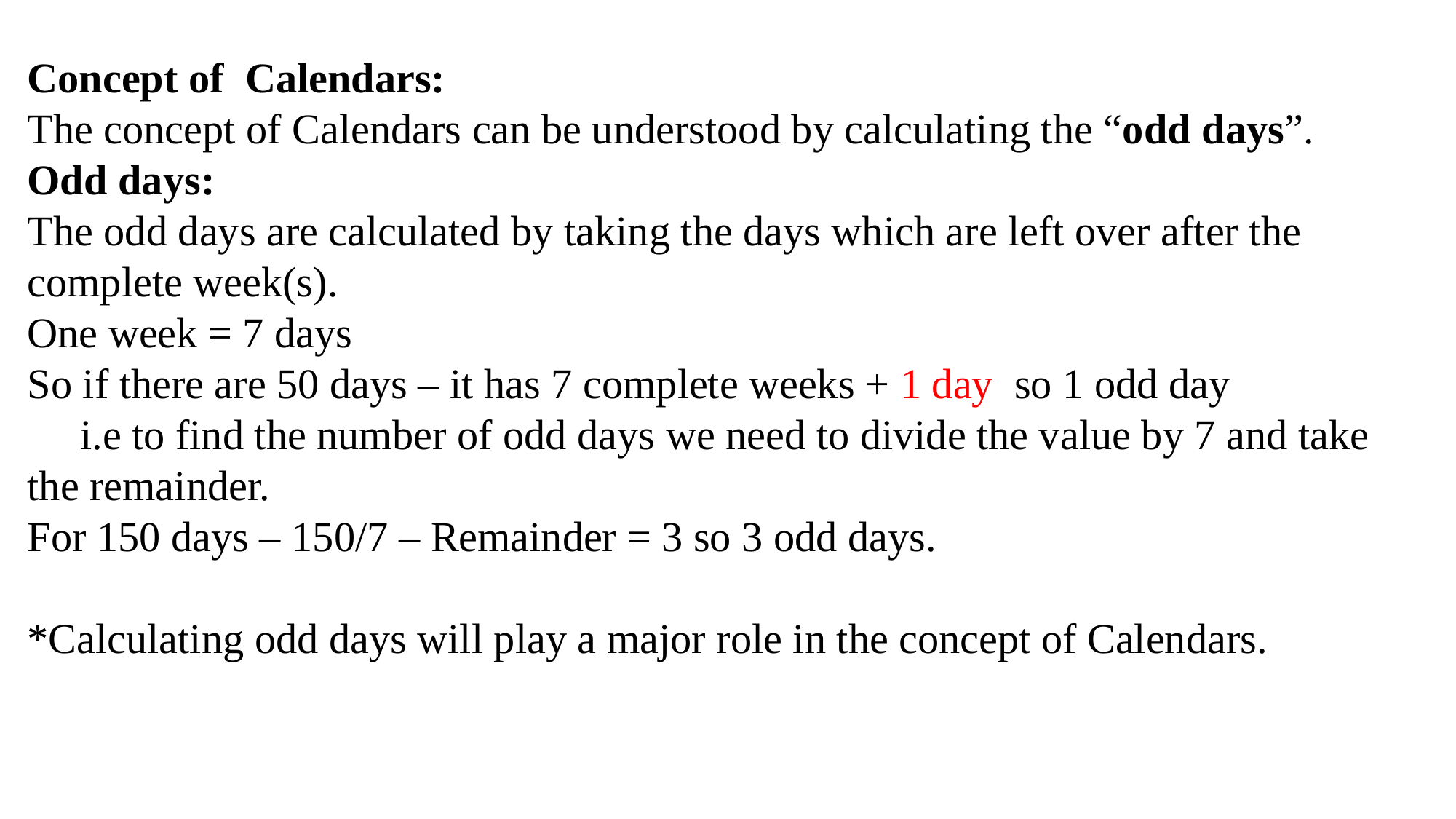

Concept of  Calendars:
The concept of Calendars can be understood by calculating the “odd days”.
Odd days:
The odd days are calculated by taking the days which are left over after the complete week(s).
One week = 7 days
So if there are 50 days – it has 7 complete weeks + 1 day  so 1 odd day
     i.e to find the number of odd days we need to divide the value by 7 and take the remainder.
For 150 days – 150/7 – Remainder = 3 so 3 odd days.

*Calculating odd days will play a major role in the concept of Calendars.